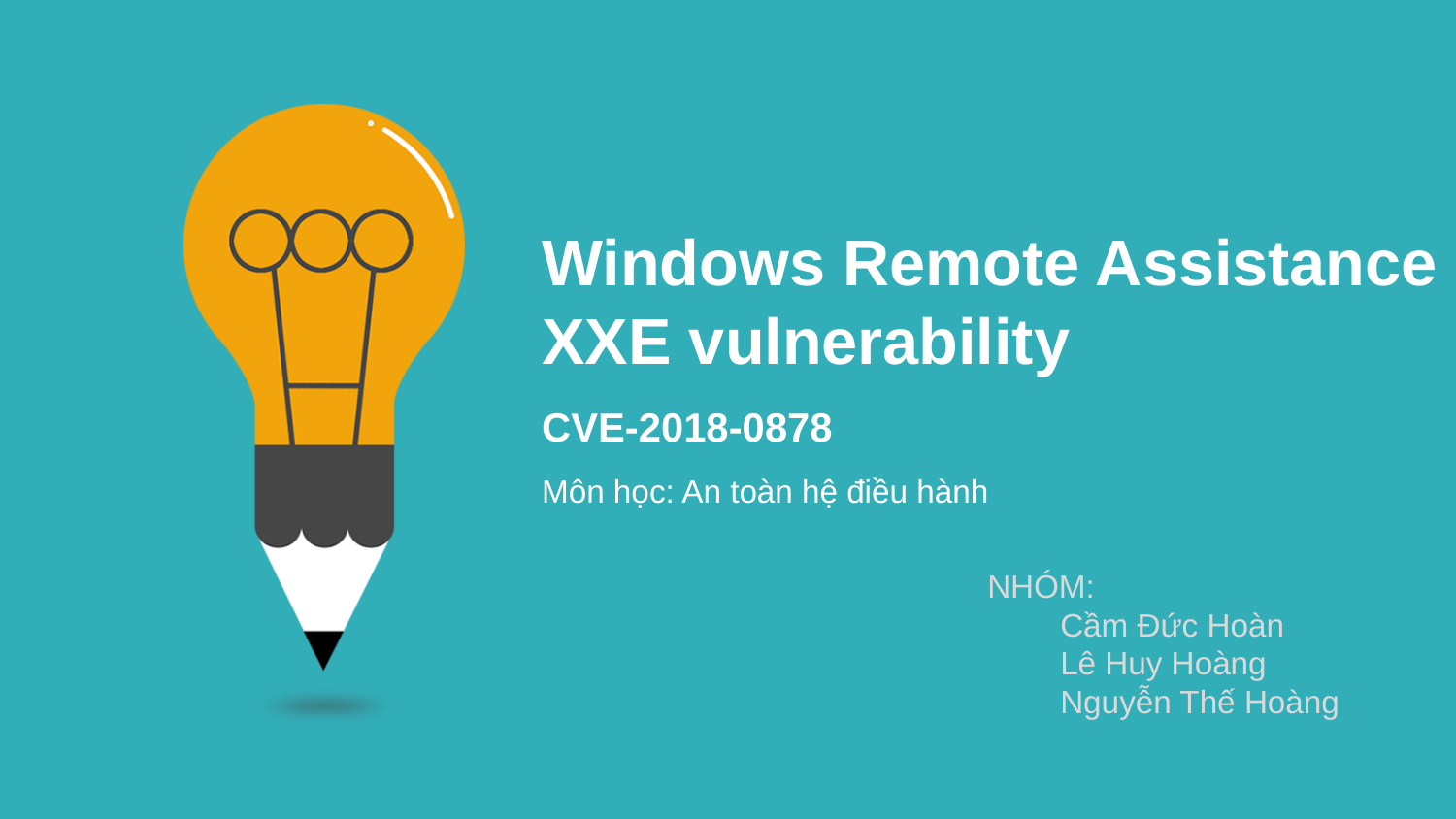

Windows Remote Assistance
XXE vulnerability
CVE-2018-0878
Môn học: An toàn hệ điều hành
NHÓM:
Cầm Đức Hoàn
Lê Huy Hoàng
Nguyễn Thế Hoàng